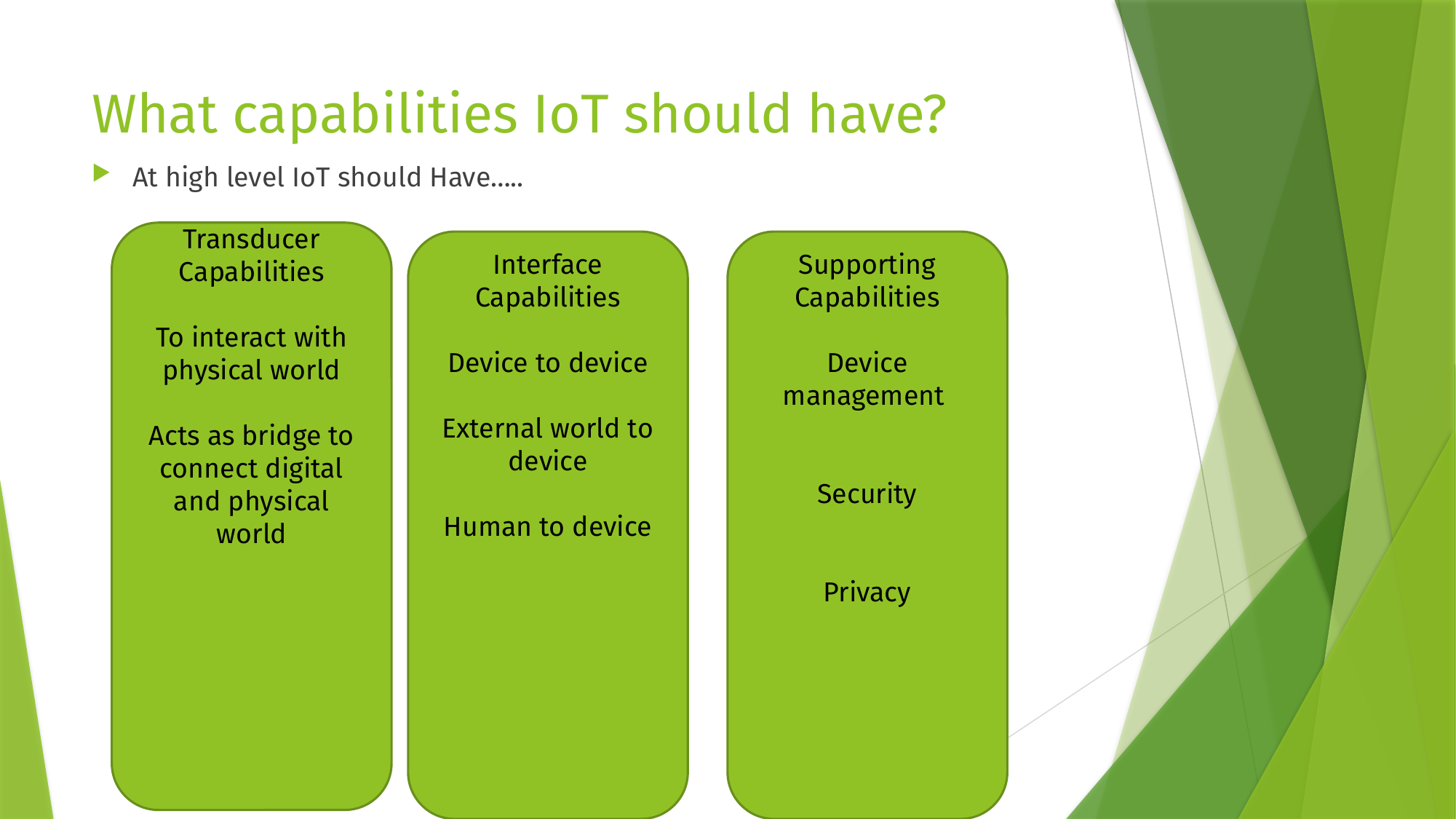

# What capabilities IoT should have?
At high level IoT should Have…..

Transducer Capabilities

To interact with physical world

Acts as bridge to connect digital and physical world

Supporting Capabilities

Device management

Security

Privacy

Interface Capabilities

Device to device

External world to device

Human to device